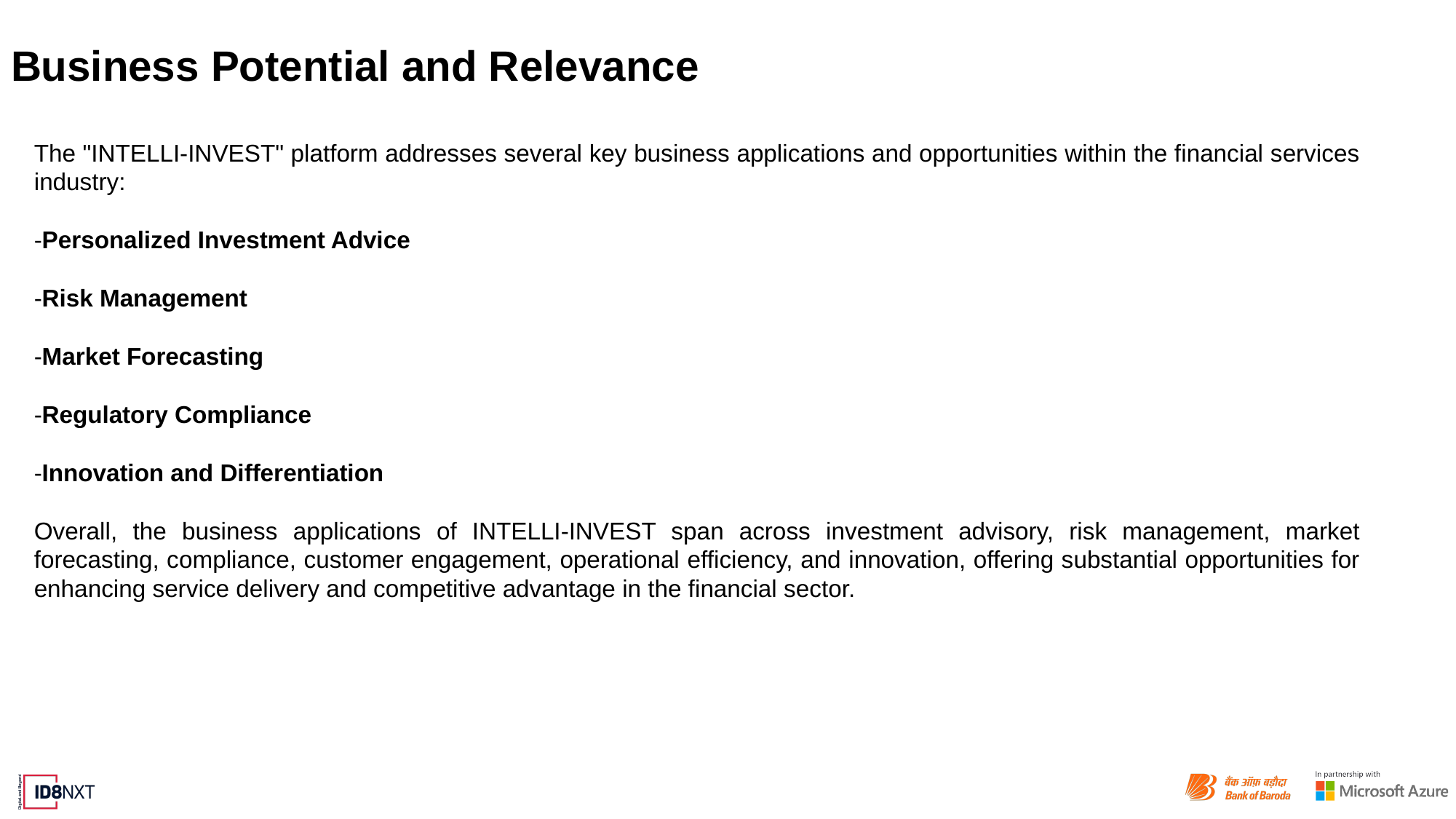

# Business Potential and Relevance
The "INTELLI-INVEST" platform addresses several key business applications and opportunities within the financial services industry:

-Personalized Investment Advice

-Risk Management

-Market Forecasting

-Regulatory Compliance

-Innovation and Differentiation

Overall, the business applications of INTELLI-INVEST span across investment advisory, risk management, market forecasting, compliance, customer engagement, operational efficiency, and innovation, offering substantial opportunities for enhancing service delivery and competitive advantage in the financial sector.